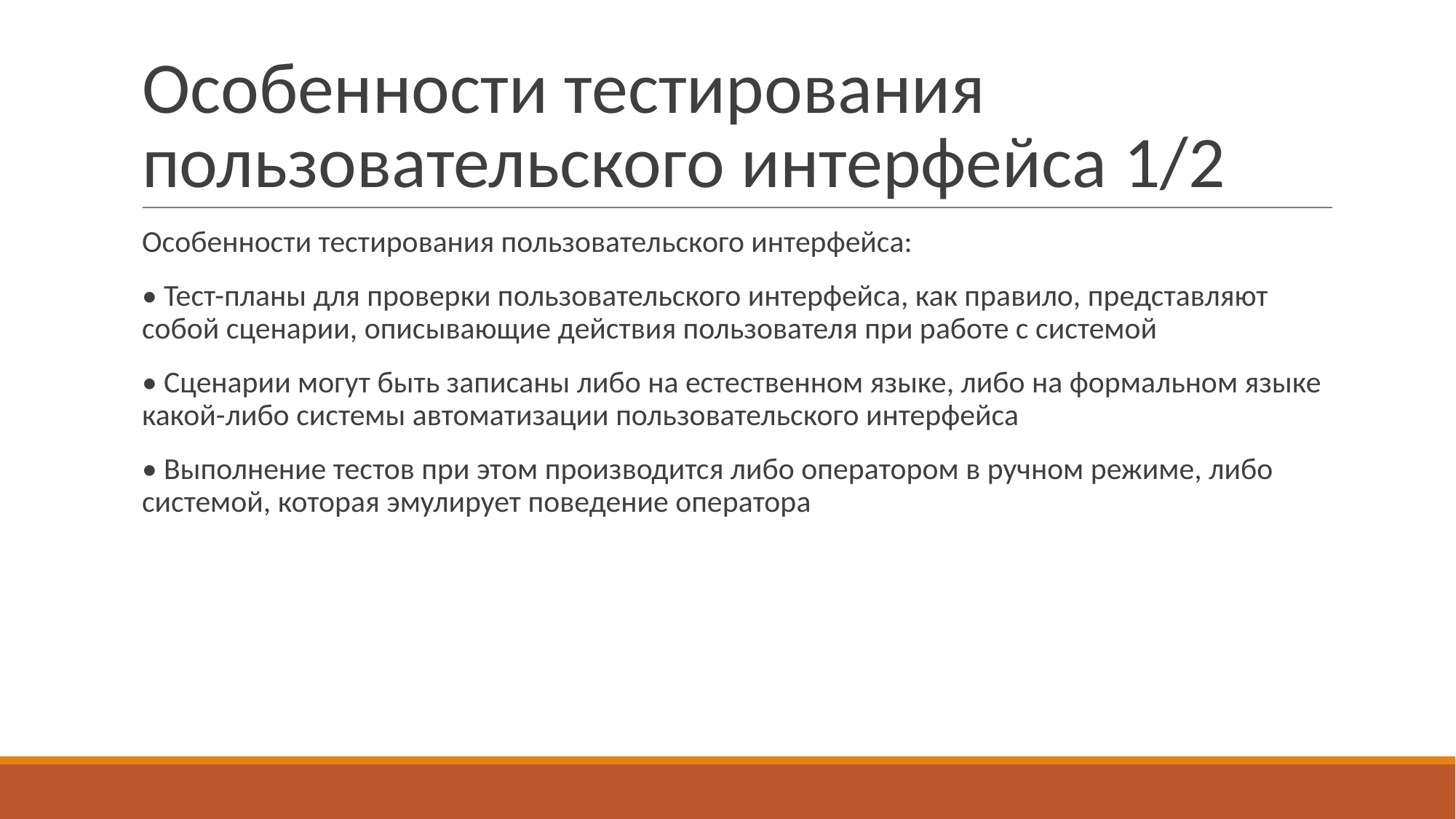

# Особенности тестирования пользовательского интерфейса 1/2
Особенности тестирования пользовательского интерфейса:
• Тест-планы для проверки пользовательского интерфейса, как правило, представляют собой сценарии, описывающие действия пользователя при работе с системой
• Сценарии могут быть записаны либо на естественном языке, либо на формальном языке какой-либо системы автоматизации пользовательского интерфейса
• Выполнение тестов при этом производится либо оператором в ручном режиме, либо системой, которая эмулирует поведение оператора